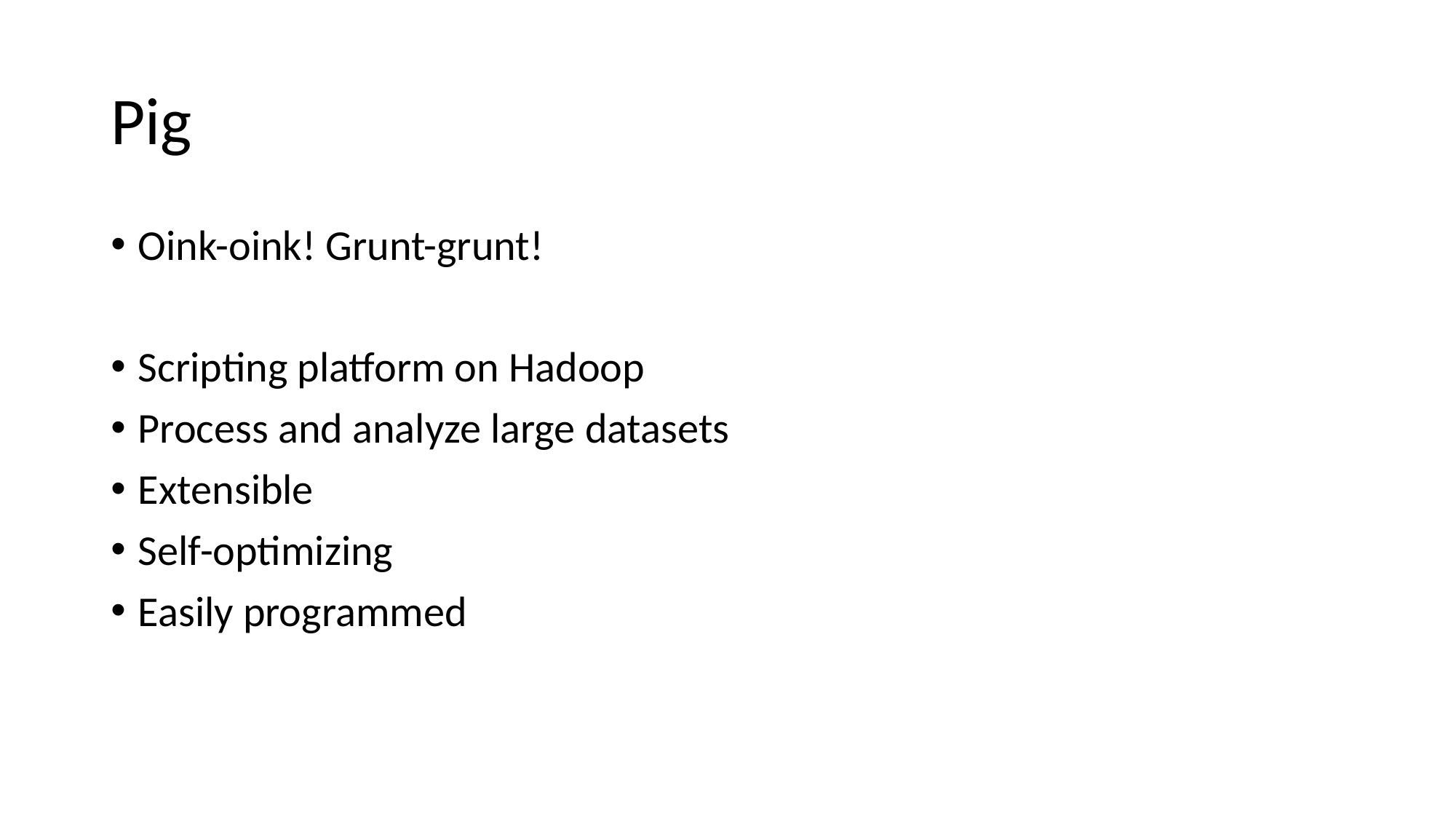

# Pig
Oink-oink! Grunt-grunt!

Scripting platform on Hadoop
Process and analyze large datasets
Extensible
Self-optimizing
Easily programmed